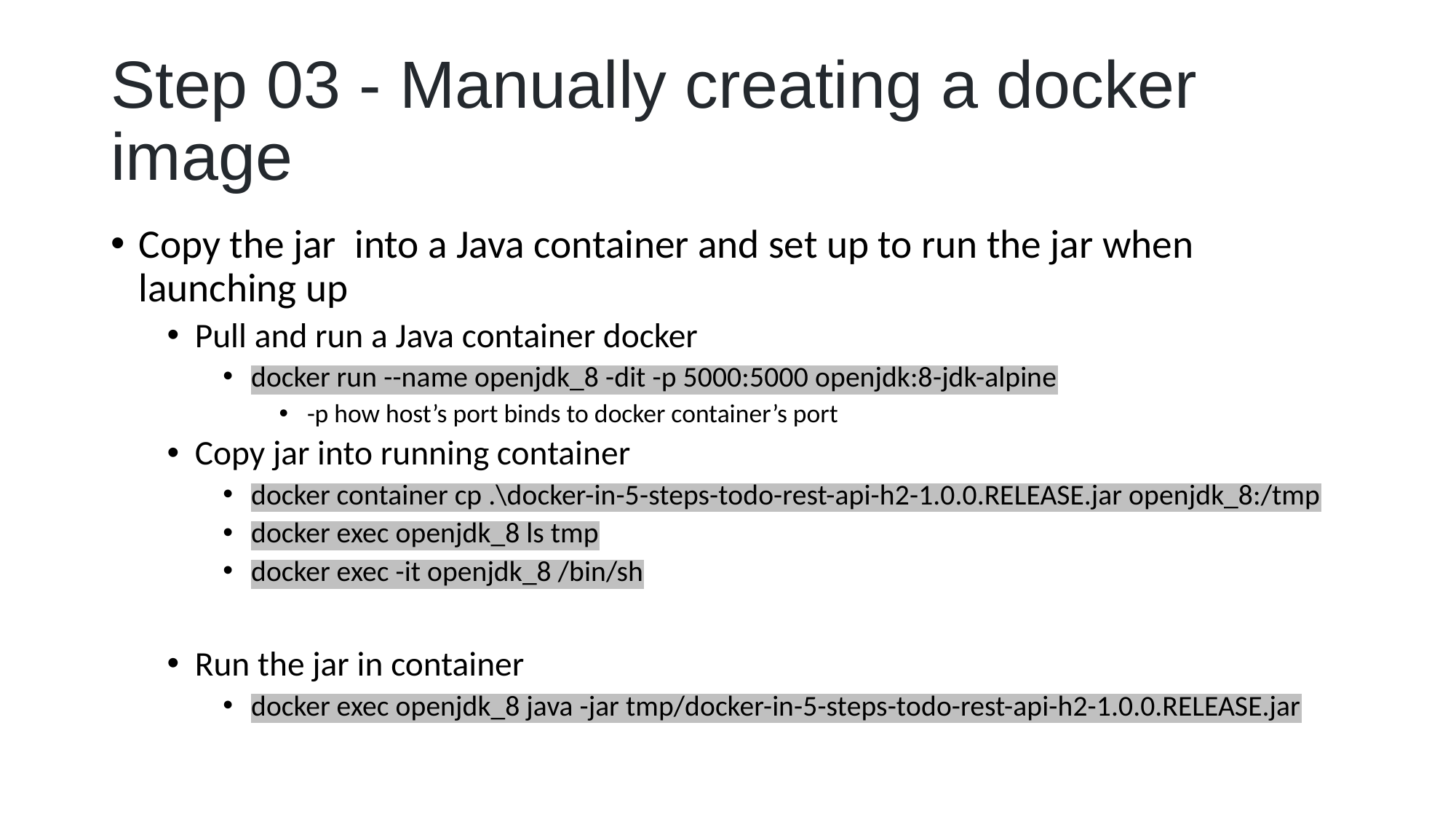

# Step 03 - Manually creating a docker image
Copy the jar  into a Java container and set up to run the jar when launching up
Pull and run a Java container docker
docker run --name openjdk_8 -dit -p 5000:5000 openjdk:8-jdk-alpine
-p how host’s port binds to docker container’s port
Copy jar into running container
docker container cp .\docker-in-5-steps-todo-rest-api-h2-1.0.0.RELEASE.jar openjdk_8:/tmp
docker exec openjdk_8 ls tmp
docker exec -it openjdk_8 /bin/sh

Run the jar in container
docker exec openjdk_8 java -jar tmp/docker-in-5-steps-todo-rest-api-h2-1.0.0.RELEASE.jar